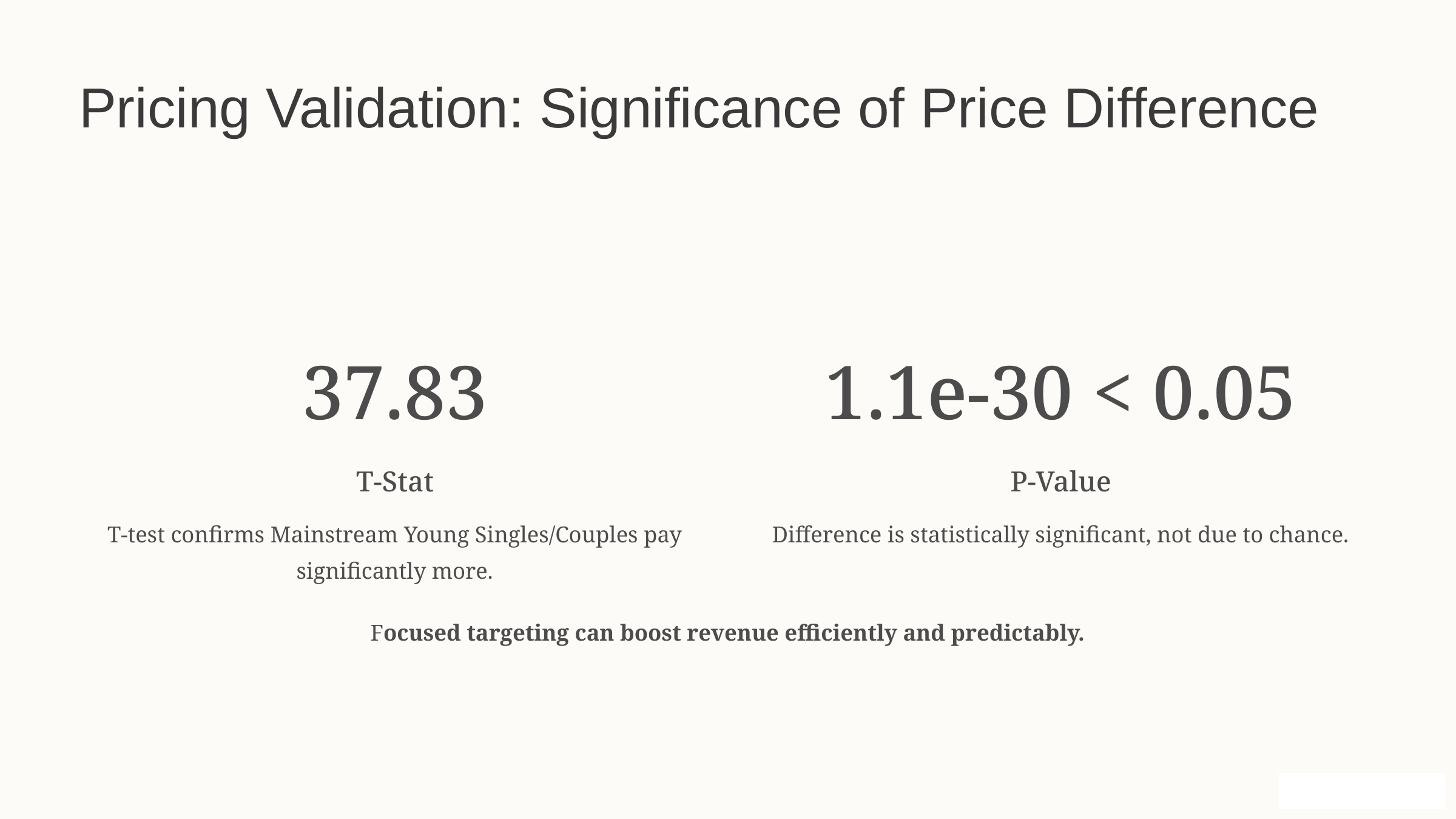

Pricing Validation: Significance of Price Difference
37.83
1.1e-30 < 0.05
T-Stat
P-Value
T-test confirms Mainstream Young Singles/Couples pay significantly more.
Difference is statistically significant, not due to chance.
Focused targeting can boost revenue efficiently and predictably.